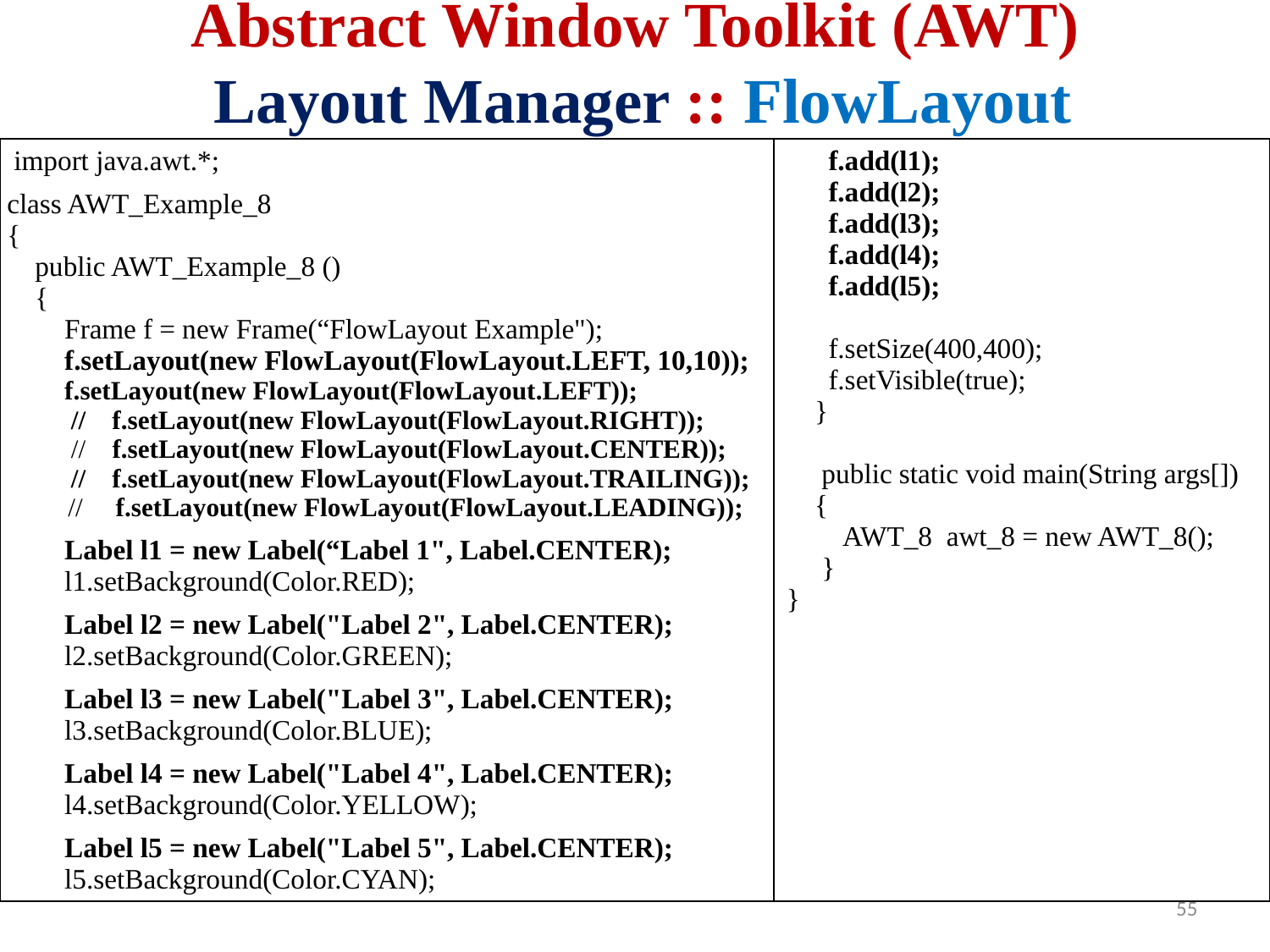

# Abstract Window Toolkit (AWT) Layout Manager :: FlowLayout
| import java.awt.\*; class AWT\_Example\_8 { public AWT\_Example\_8 () { Frame f = new Frame(“FlowLayout Example"); f.setLayout(new FlowLayout(FlowLayout.LEFT, 10,10)); f.setLayout(new FlowLayout(FlowLayout.LEFT)); // f.setLayout(new FlowLayout(FlowLayout.RIGHT)); // f.setLayout(new FlowLayout(FlowLayout.CENTER)); // f.setLayout(new FlowLayout(FlowLayout.TRAILING)); // f.setLayout(new FlowLayout(FlowLayout.LEADING)); Label l1 = new Label(“Label 1", Label.CENTER); l1.setBackground(Color.RED); Label l2 = new Label("Label 2", Label.CENTER); l2.setBackground(Color.GREEN); Label l3 = new Label("Label 3", Label.CENTER); l3.setBackground(Color.BLUE); Label l4 = new Label("Label 4", Label.CENTER); l4.setBackground(Color.YELLOW); Label l5 = new Label("Label 5", Label.CENTER); l5.setBackground(Color.CYAN); | f.add(l1); f.add(l2); f.add(l3); f.add(l4); f.add(l5); f.setSize(400,400); f.setVisible(true); } public static void main(String args[]) { AWT\_8 awt\_8 = new AWT\_8(); } } |
| --- | --- |
 55